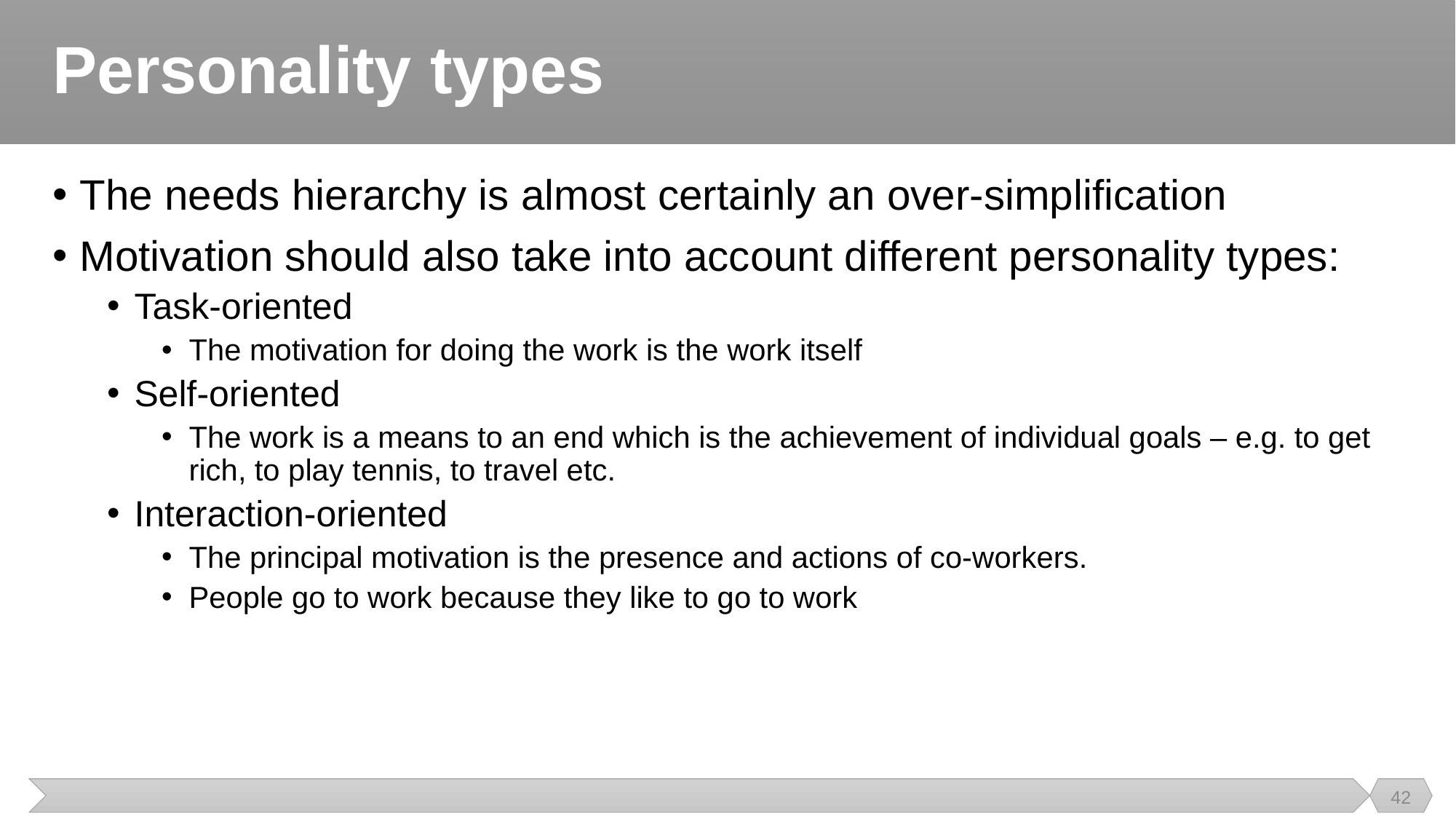

# Personality types
The needs hierarchy is almost certainly an over-simplification
Motivation should also take into account different personality types:
Task-oriented
The motivation for doing the work is the work itself
Self-oriented
The work is a means to an end which is the achievement of individual goals – e.g. to get rich, to play tennis, to travel etc.
Interaction-oriented
The principal motivation is the presence and actions of co-workers.
People go to work because they like to go to work
42